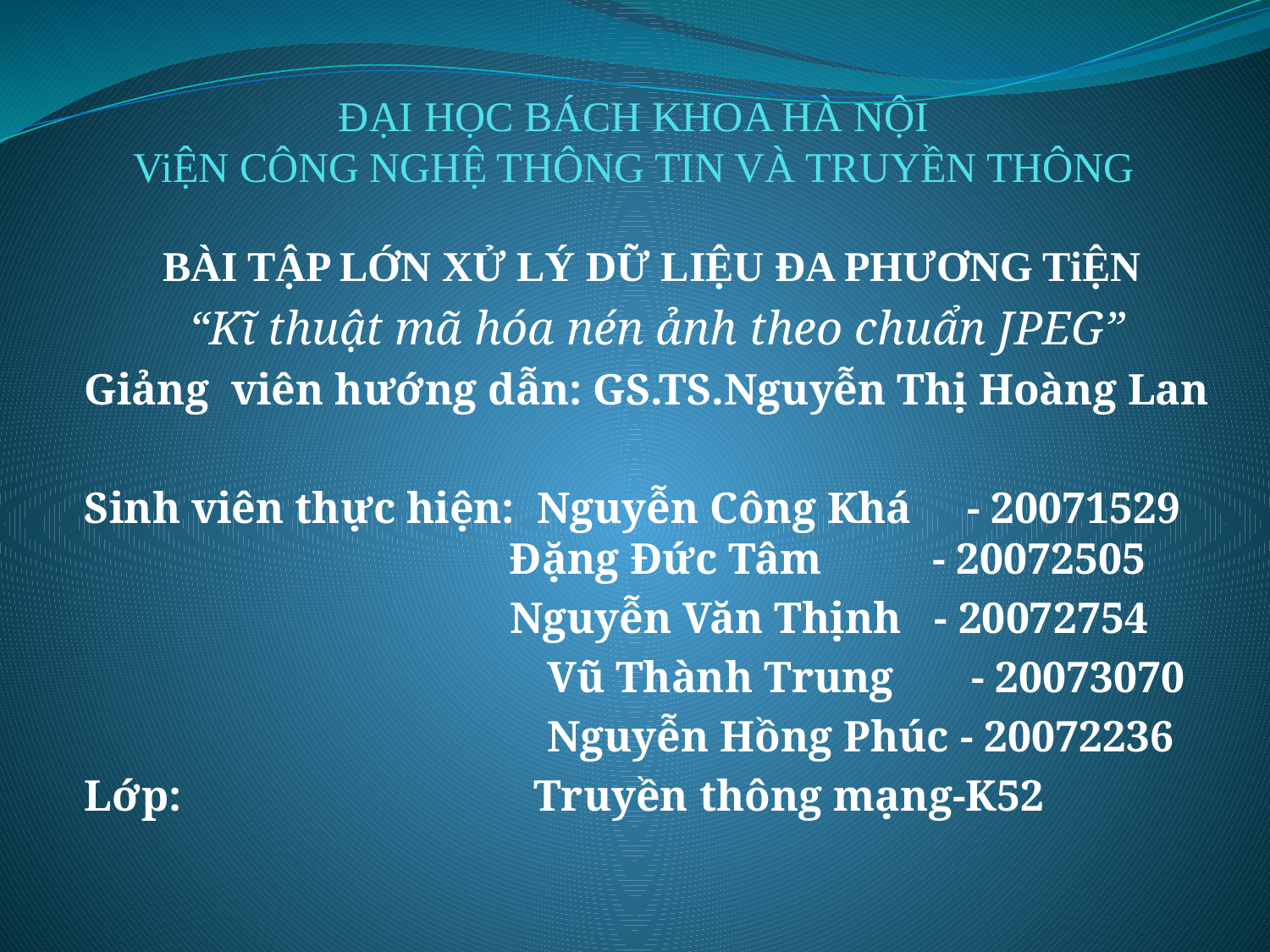

# ĐẠI HỌC BÁCH KHOA HÀ NỘI ViỆN CÔNG NGHỆ THÔNG TIN VÀ TRUYỀN THÔNG
BÀI TẬP LỚN XỬ LÝ DỮ LIỆU ĐA PHƯƠNG TiỆN
 “Kĩ thuật mã hóa nén ảnh theo chuẩn JPEG”
Giảng  viên hướng dẫn: GS.TS.Nguyễn Thị Hoàng Lan

Sinh viên thực hiện:  Nguyễn Công Khá     - 20071529       			    Đặng Đức Tâm          - 20072505
     			    Nguyễn Văn Thịnh   - 20072754
                                          Vũ Thành Trung       - 20073070
                                          Nguyễn Hồng Phúc - 20072236
Lớp:                                Truyền thông mạng-K52